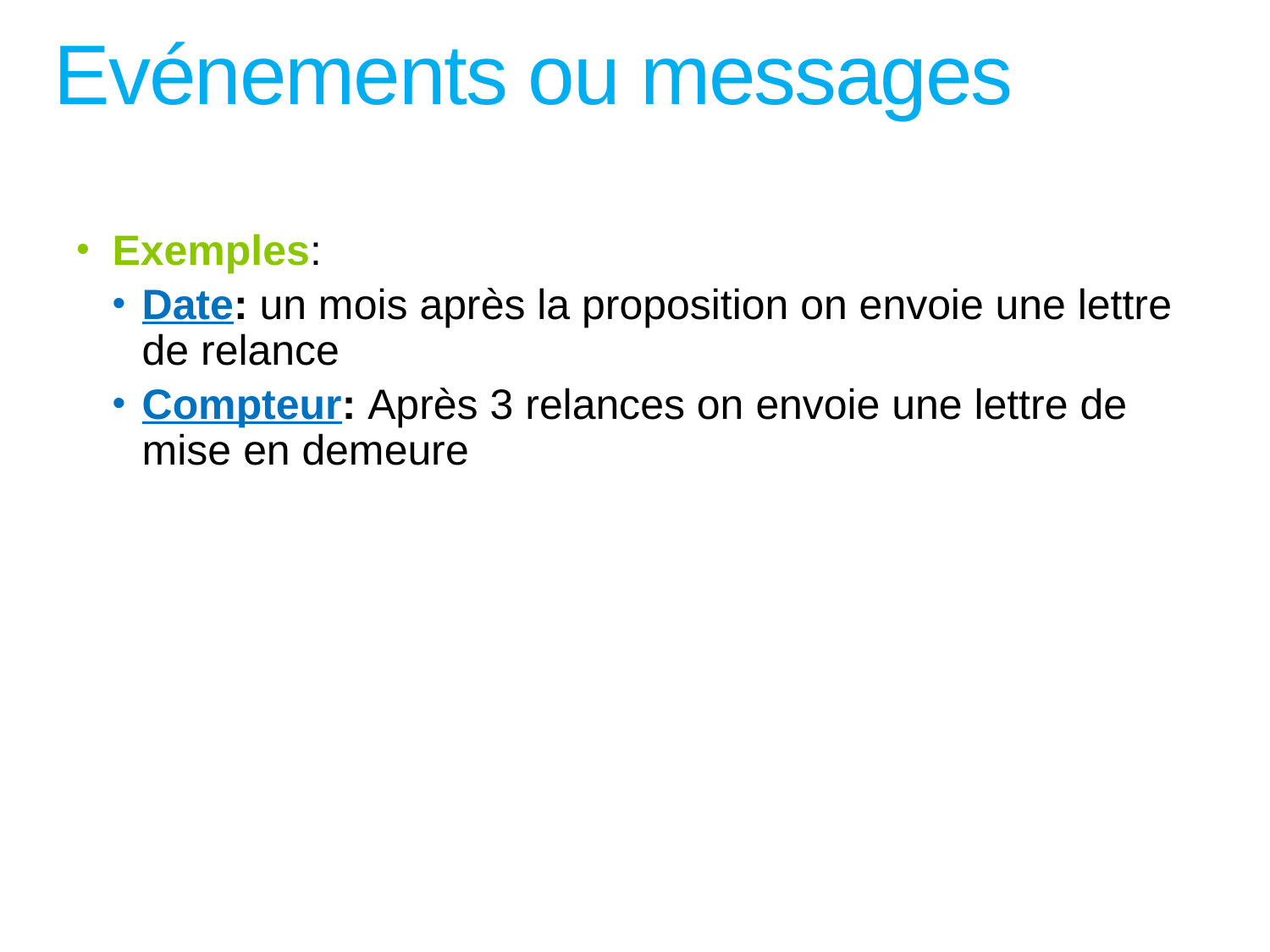

# Evénements ou messages
Exemples:
Date: un mois après la proposition on envoie une lettre de relance
Compteur: Après 3 relances on envoie une lettre de mise en demeure